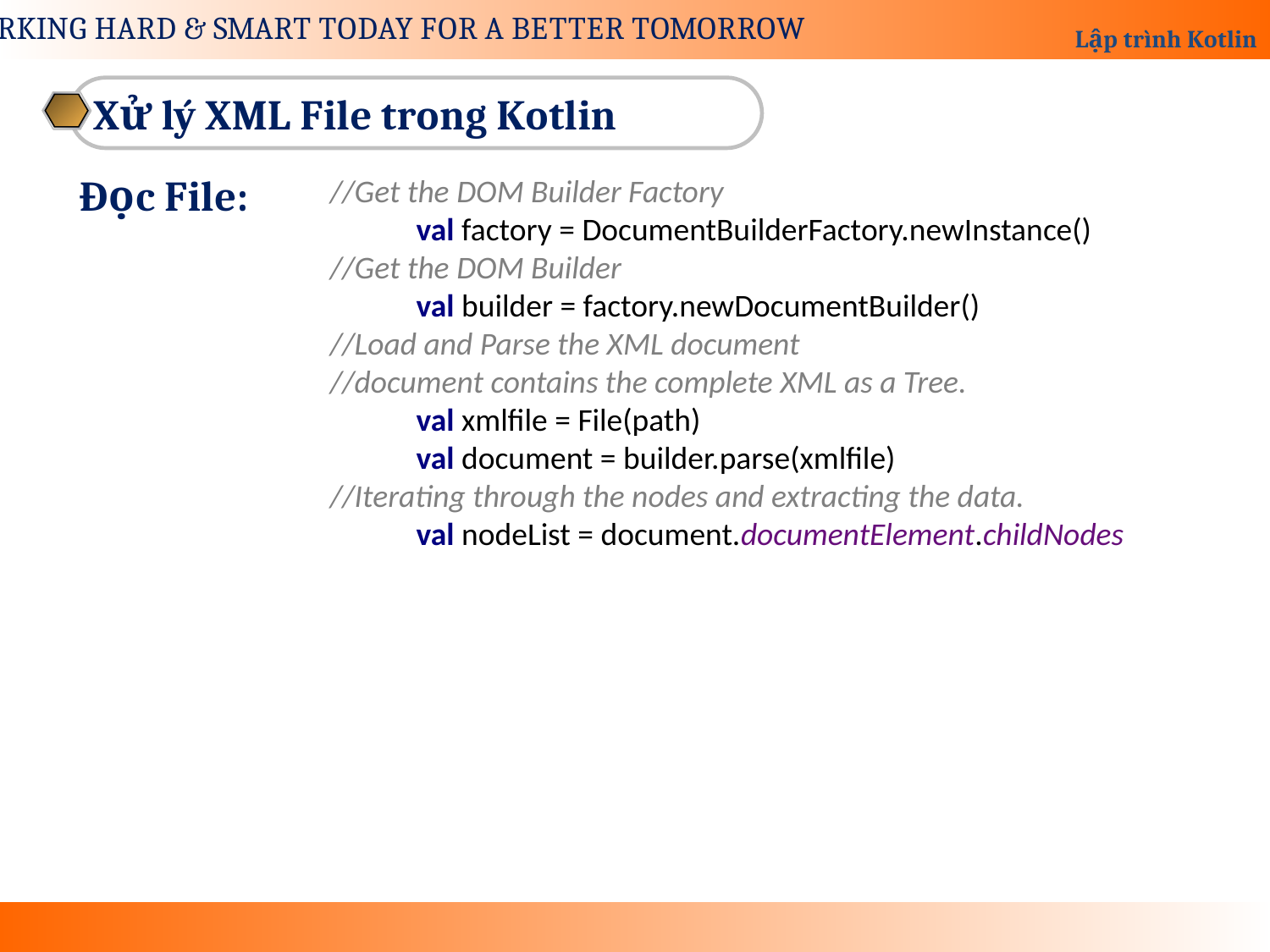

Xử lý XML File trong Kotlin

Đọc File:
//Get the DOM Builder Factory
            val factory = DocumentBuilderFactory.newInstance()
//Get the DOM Builder
            val builder = factory.newDocumentBuilder()
//Load and Parse the XML document
//document contains the complete XML as a Tree.
            val xmlfile = File(path)
            val document = builder.parse(xmlfile)
//Iterating through the nodes and extracting the data.
            val nodeList = document.documentElement.childNodes